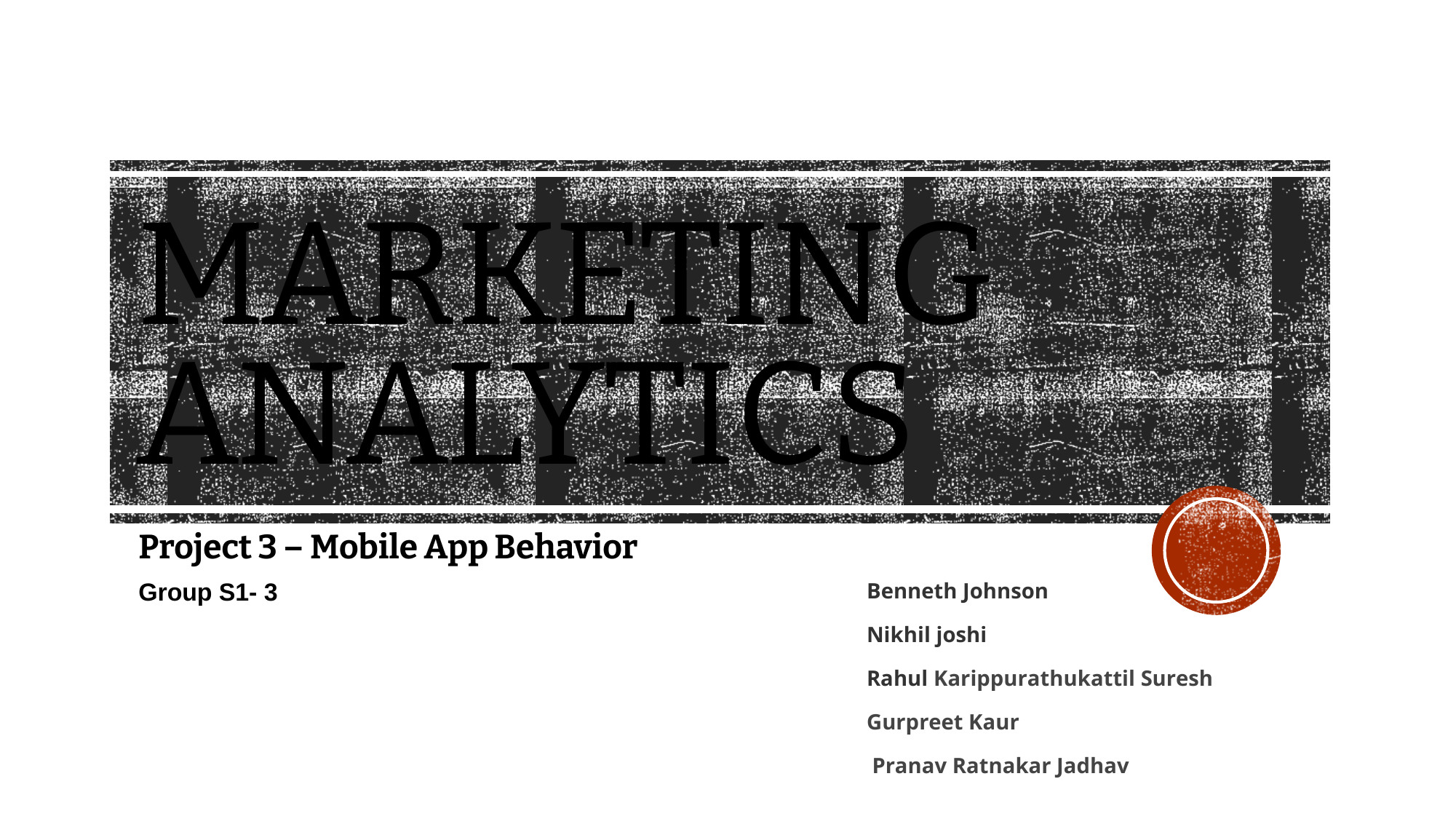

# Marketing Analytics
Project 3 – Mobile App Behavior
Group S1- 3

Benneth Johnson
Nikhil joshi
Rahul Karippurathukattil Suresh
Gurpreet Kaur
 Pranav Ratnakar Jadhav